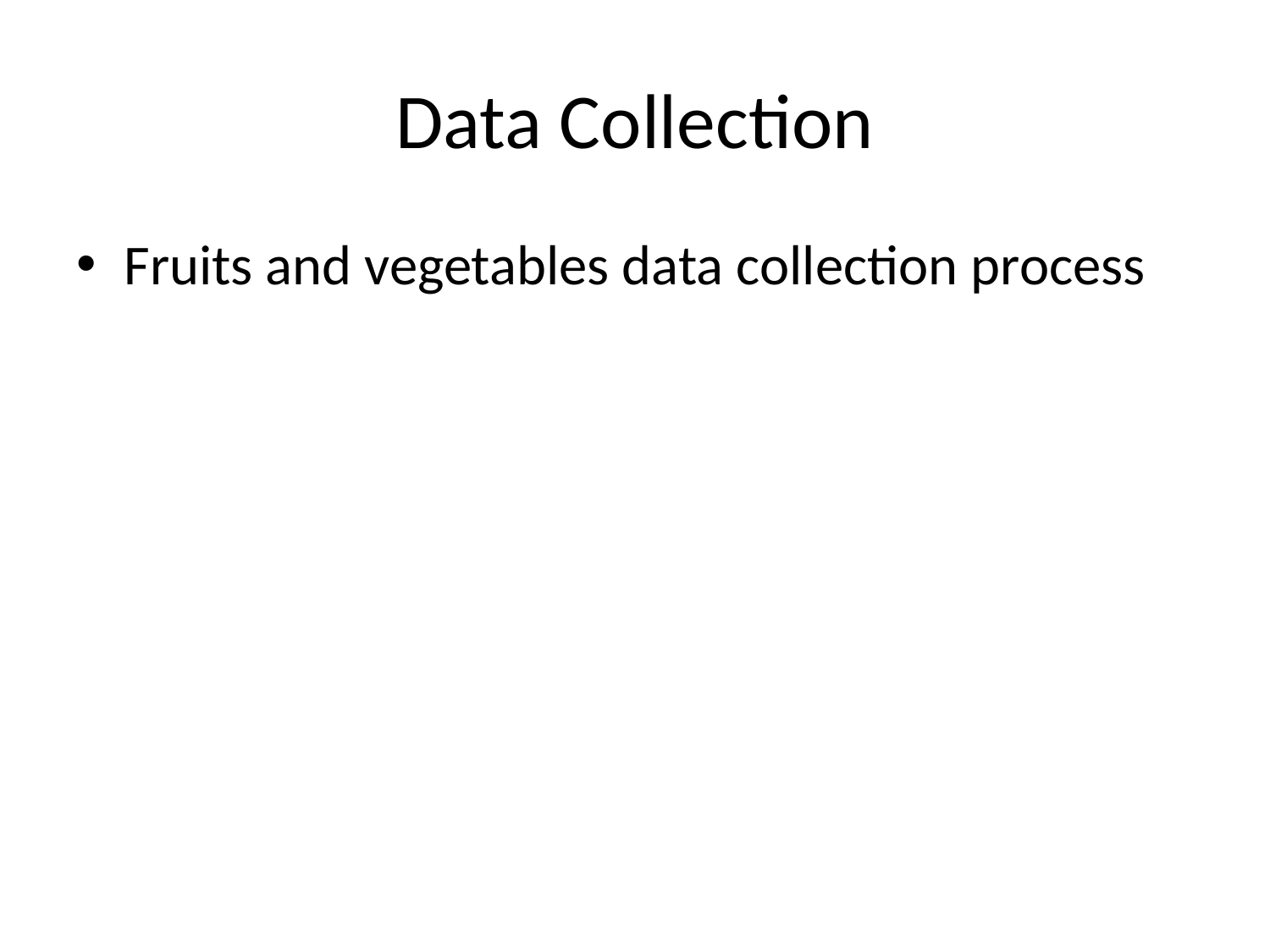

# Data Collection
Fruits and vegetables data collection process